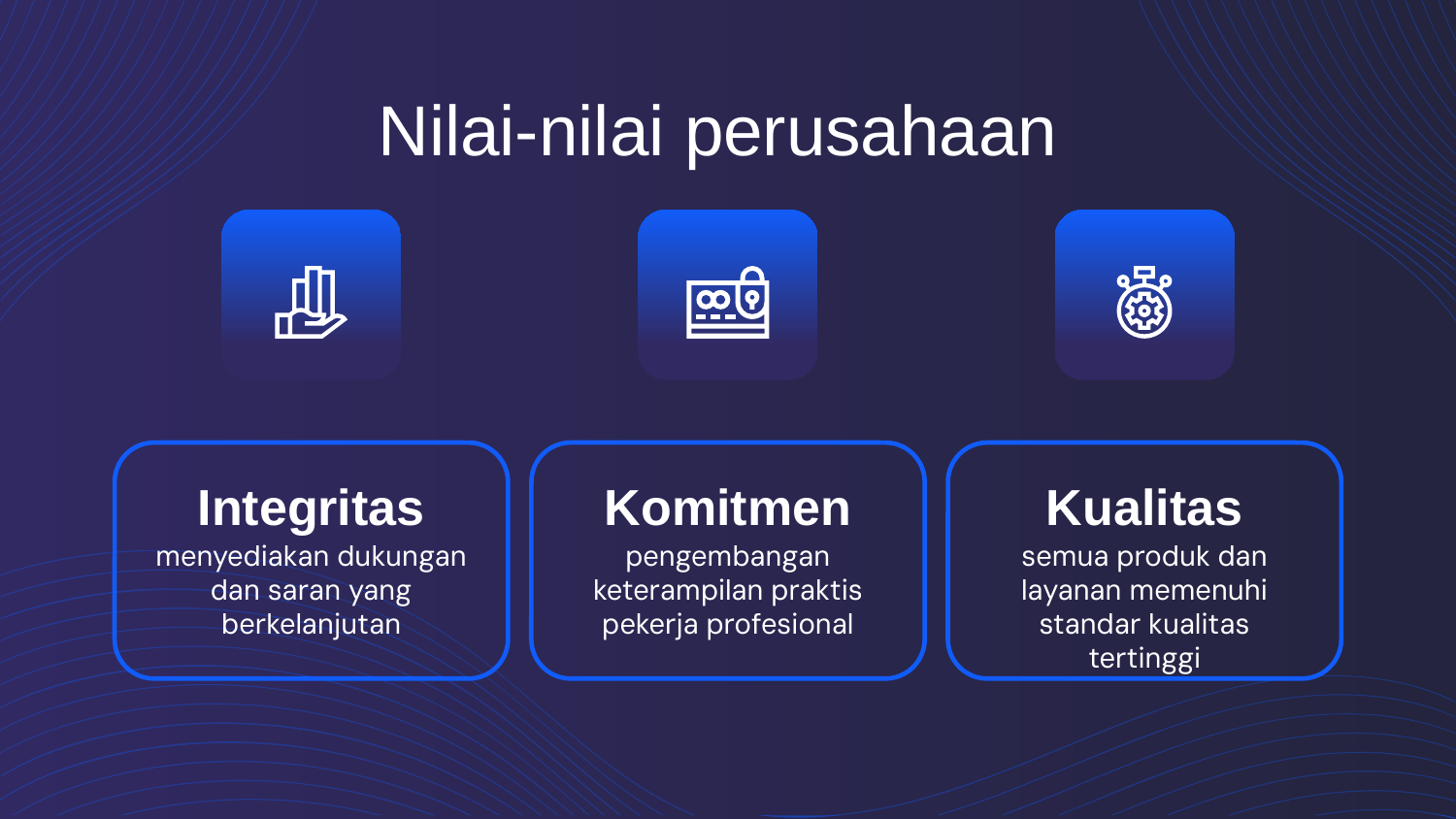

# Nilai-nilai perusahaan

Integritas
Komitmen
Kualitas
menyediakan dukungan dan saran yang berkelanjutan
pengembangan keterampilan praktis pekerja profesional
semua produk dan layanan memenuhi standar kualitas tertinggi